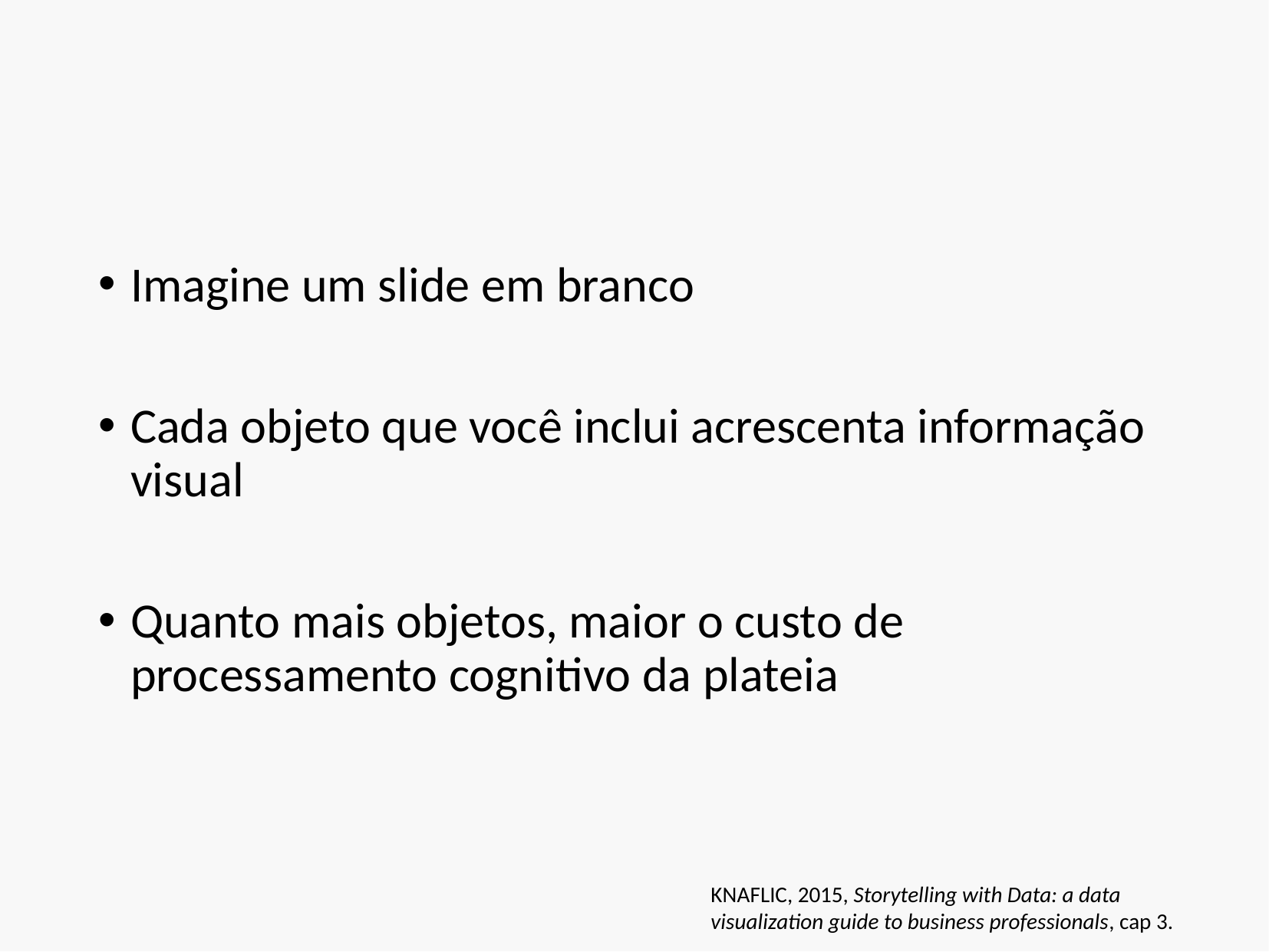

#
Imagine um slide em branco

Cada objeto que você inclui acrescenta informação visual

Quanto mais objetos, maior o custo de processamento cognitivo da plateia
KNAFLIC, 2015, Storytelling with Data: a data visualization guide to business professionals, cap 3.